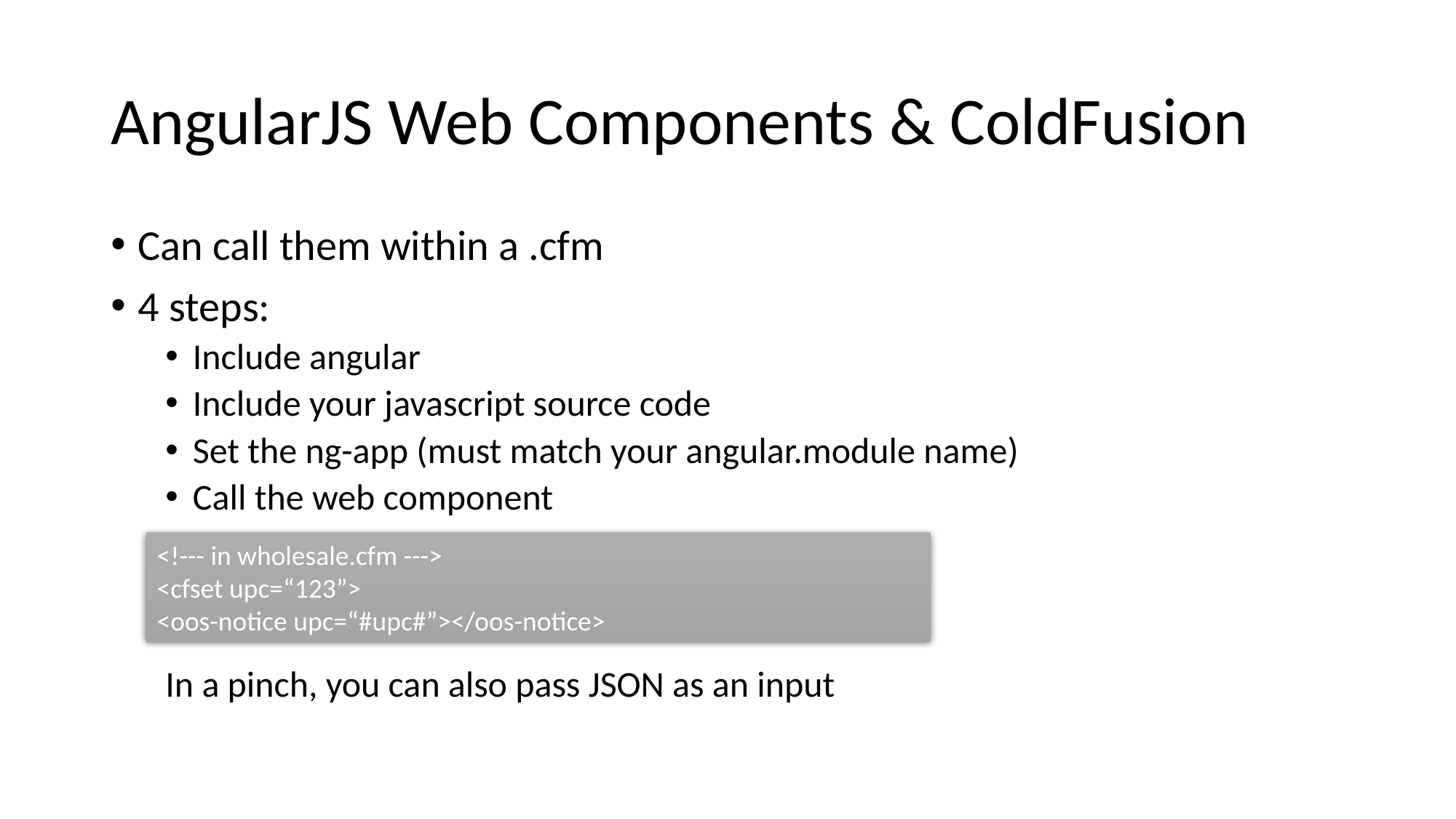

# AngularJS Web Components & ColdFusion
Can call them within a .cfm
4 steps:
Include angular
Include your javascript source code
Set the ng-app (must match your angular.module name)
Call the web component

In a pinch, you can also pass JSON as an input
<!--- in wholesale.cfm --->
<cfset upc=“123”>
<oos-notice upc=“#upc#”></oos-notice>